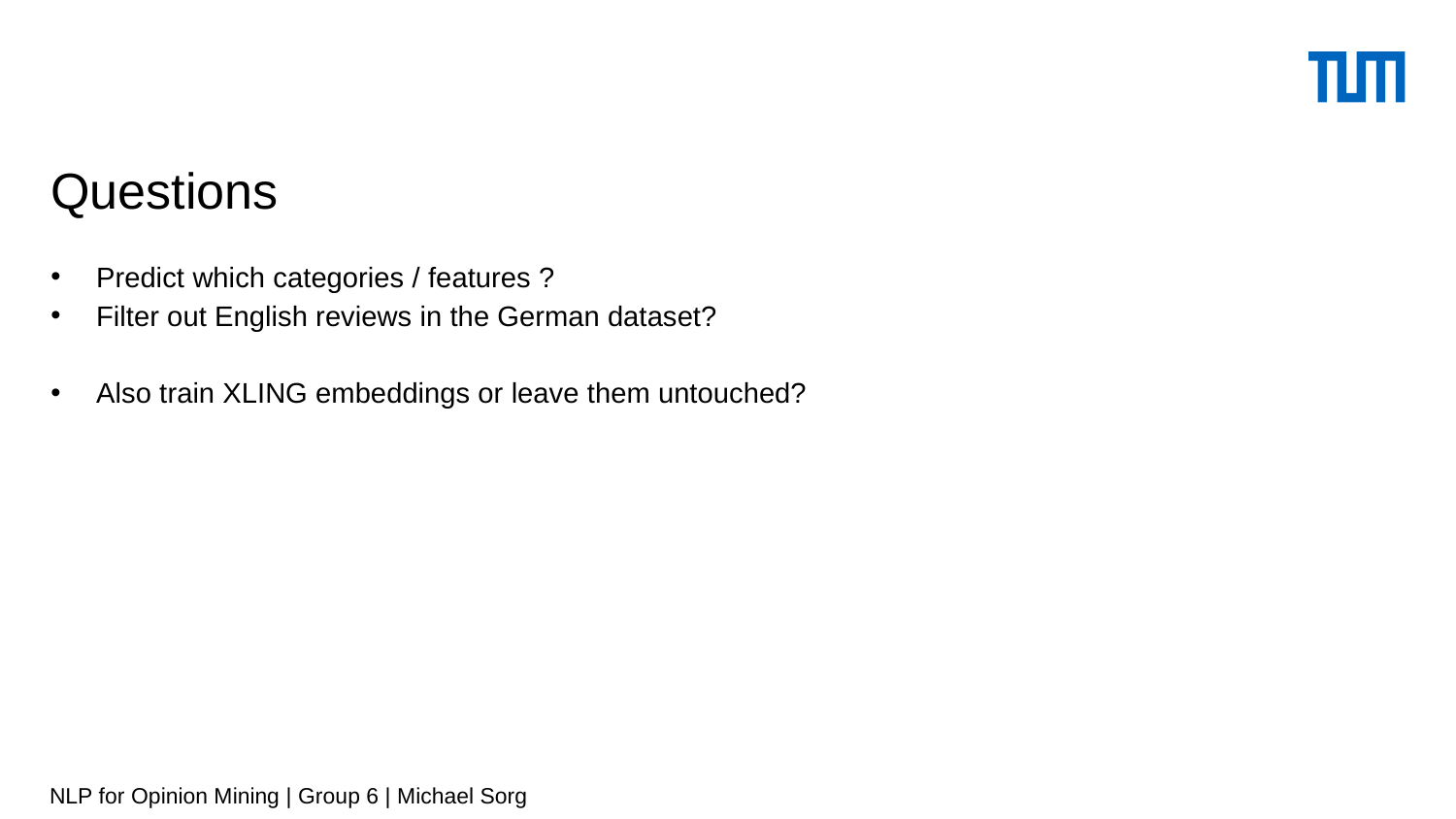

# Questions
Predict which categories / features ?
Filter out English reviews in the German dataset?

Also train XLING embeddings or leave them untouched?
NLP for Opinion Mining | Group 6 | Michael Sorg